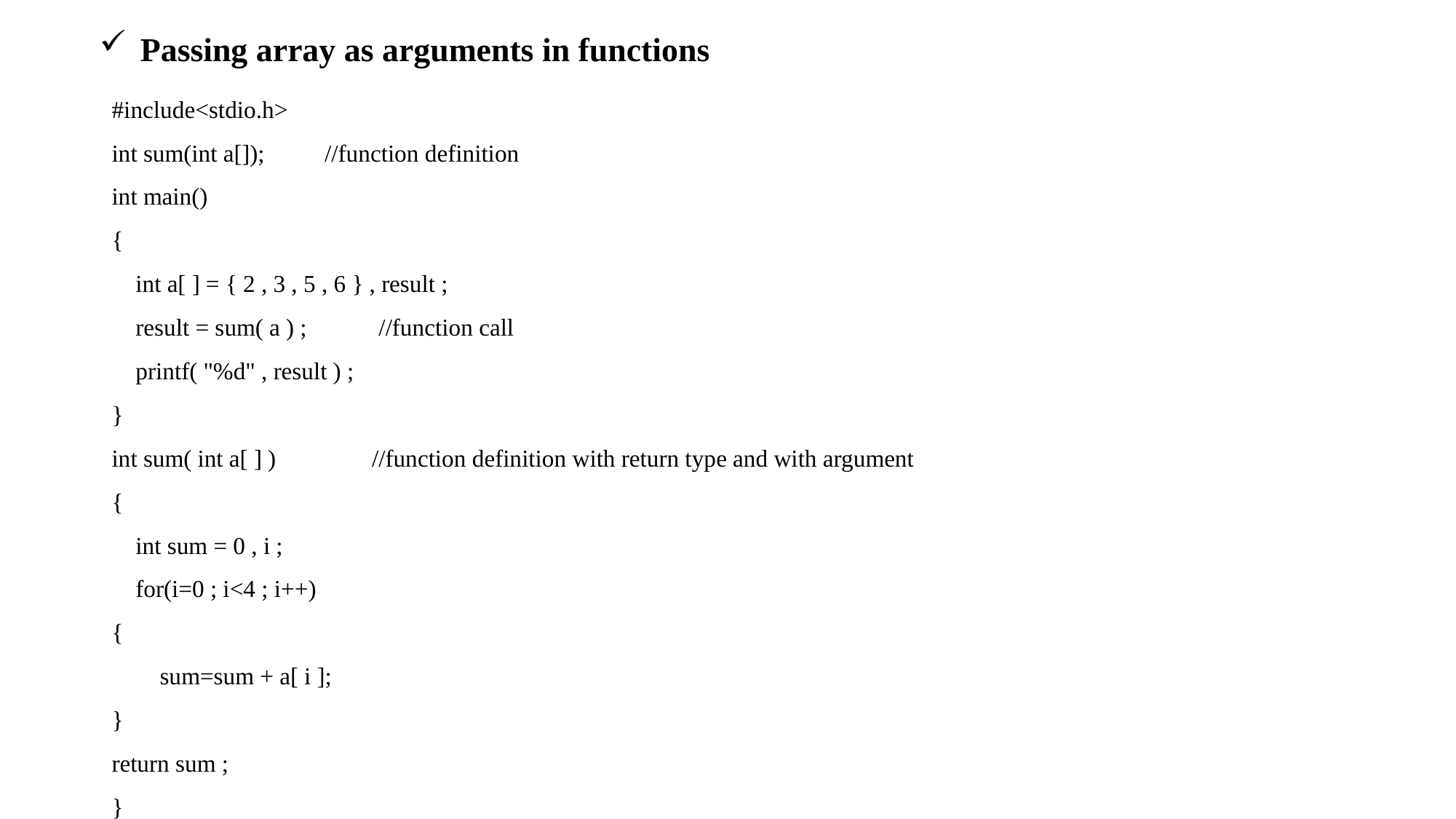

Passing array as arguments in functions
#include<stdio.h>
int sum(int a[]);          //function definition
int main()
{
    int a[ ] = { 2 , 3 , 5 , 6 } , result ;
    result = sum( a ) ;            //function call
    printf( "%d" , result ) ;
}
int sum( int a[ ] )                //function definition with return type and with argument
{
    int sum = 0 , i ;
    for(i=0 ; i<4 ; i++)
{
        sum=sum + a[ i ];
}
return sum ;
}